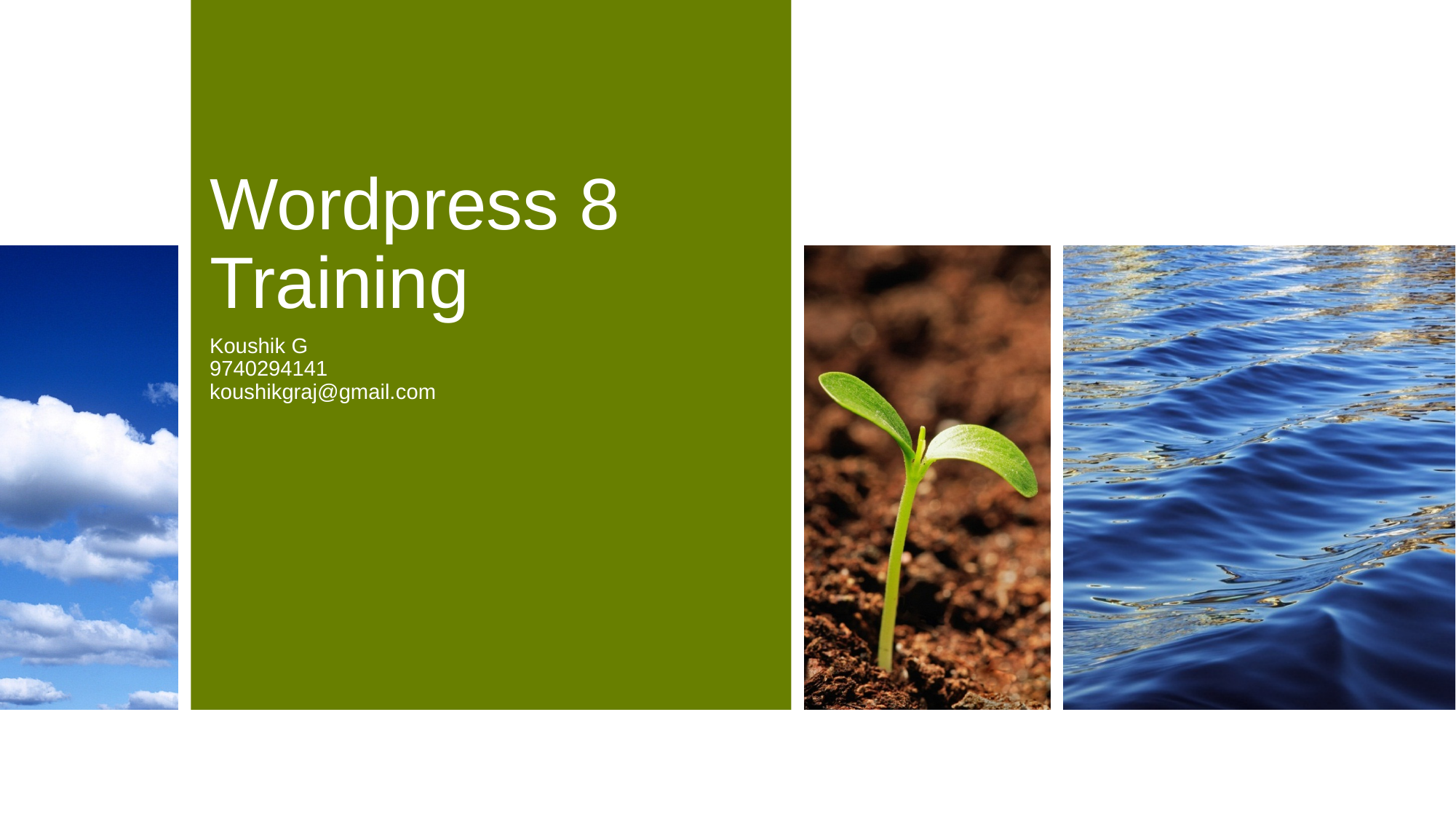

# Wordpress 8 Training
Koushik G
9740294141
koushikgraj@gmail.com